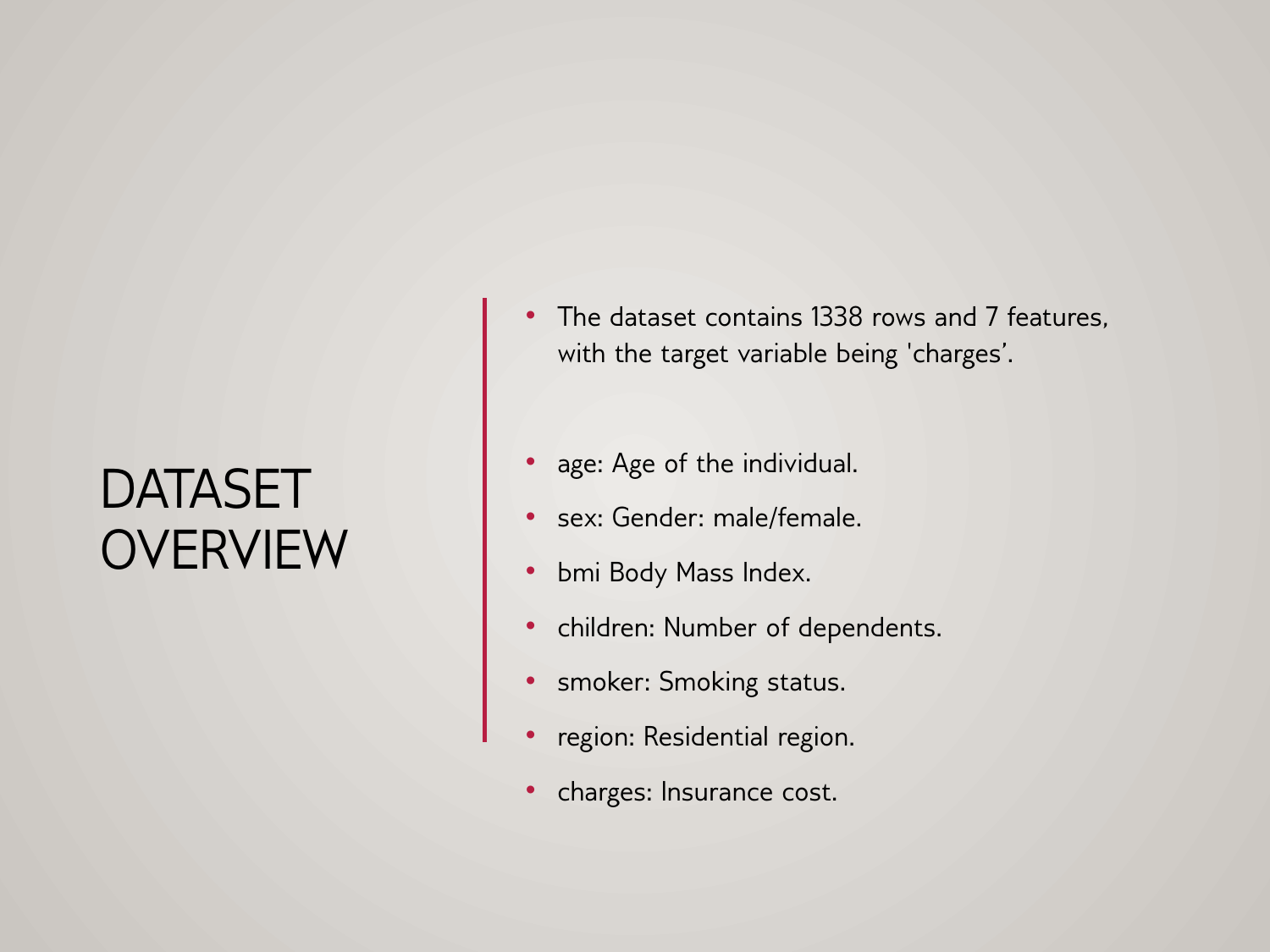

# Dataset Overview

The dataset contains 1338 rows and 7 features, with the target variable being 'charges’.

age: Age of the individual.
sex: Gender: male/female.
bmi Body Mass Index.
children: Number of dependents.
smoker: Smoking status.
region: Residential region.
charges: Insurance cost.